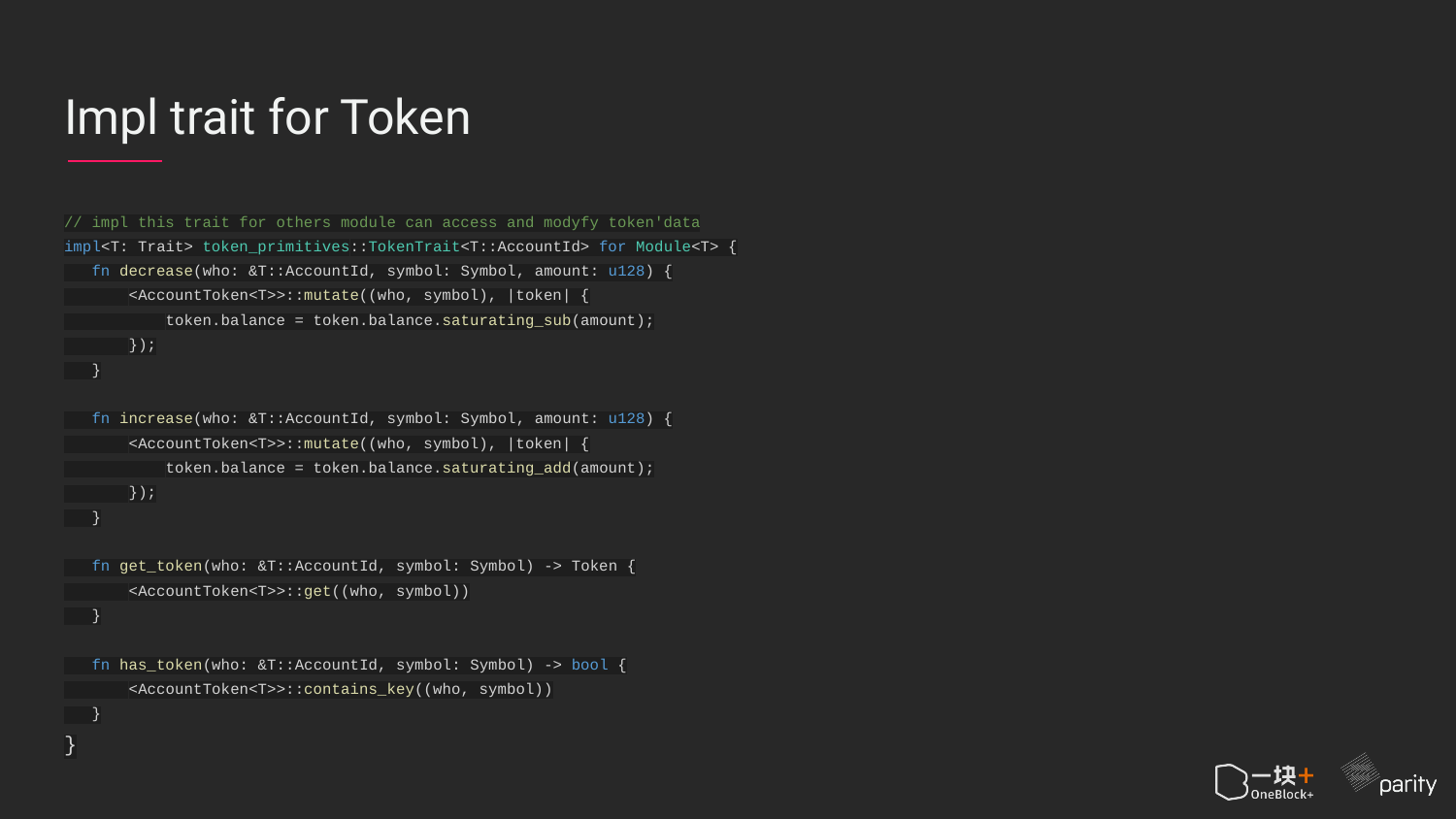

# Impl trait for Token
// impl this trait for others module can access and modyfy token'data
impl<T: Trait> token_primitives::TokenTrait<T::AccountId> for Module<T> {
   fn decrease(who: &T::AccountId, symbol: Symbol, amount: u128) {
       <AccountToken<T>>::mutate((who, symbol), |token| {
           token.balance = token.balance.saturating_sub(amount);
       });
   }

   fn increase(who: &T::AccountId, symbol: Symbol, amount: u128) {
       <AccountToken<T>>::mutate((who, symbol), |token| {
           token.balance = token.balance.saturating_add(amount);
       });
   }

   fn get_token(who: &T::AccountId, symbol: Symbol) -> Token {
       <AccountToken<T>>::get((who, symbol))
   }

   fn has_token(who: &T::AccountId, symbol: Symbol) -> bool {
       <AccountToken<T>>::contains_key((who, symbol))
   }
}